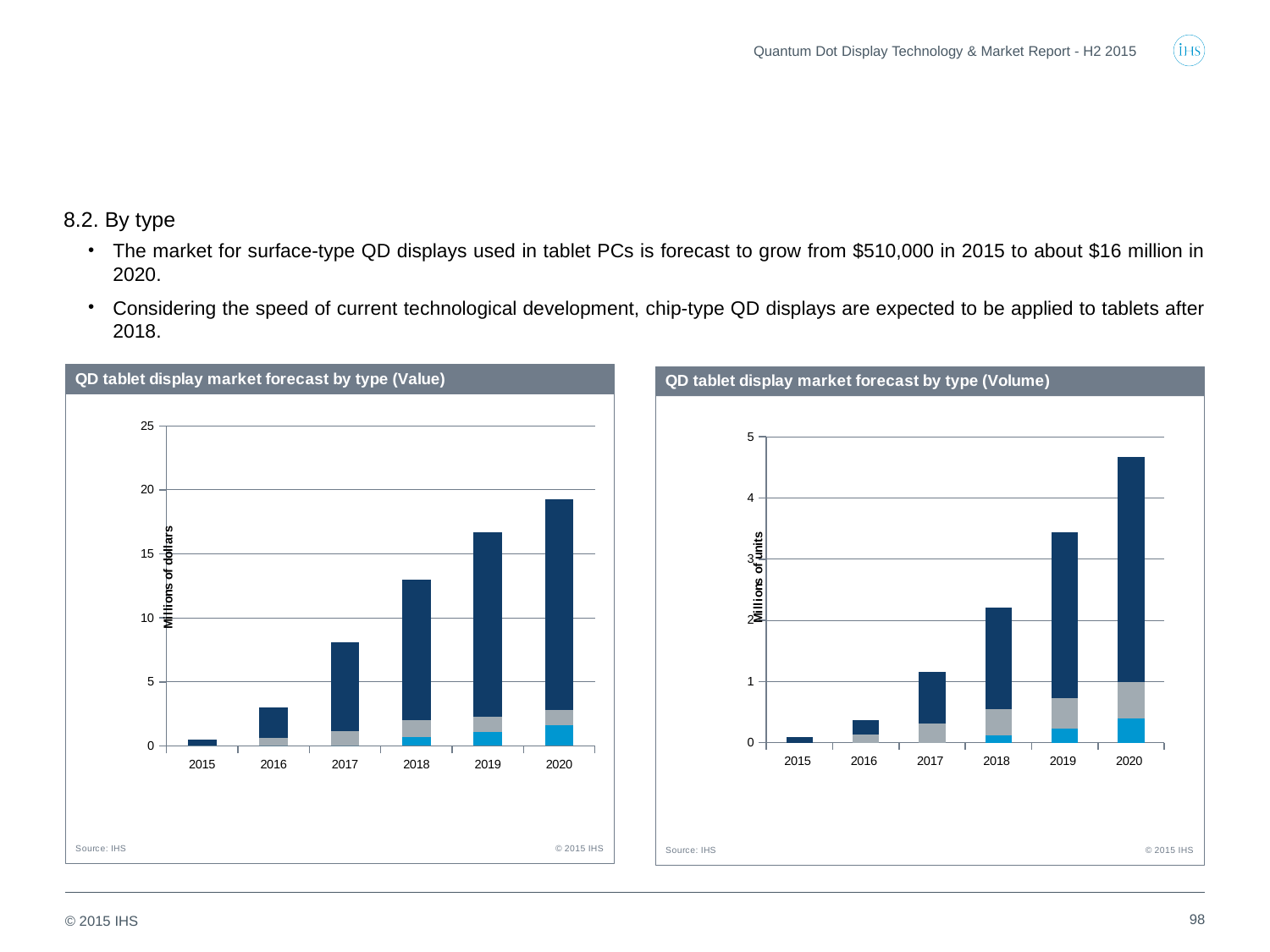

Quantum Dot Display Technology & Market Report - H2 2015
8.2. By type
The market for surface-type QD displays used in tablet PCs is forecast to grow from $510,000 in 2015 to about $16 million in 2020.
Considering the speed of current technological development, chip-type QD displays are expected to be applied to tablets after 2018.

### Chart

| Category | QD chip | QD edge | QD surface |
|---|---|---|---|
| 2015 | 0.0 | 0.0 | 0.5062331380231561 |
| 2016 | 0.0 | 0.6195114912272395 | 2.3746203819470972 |
| 2017 | 0.0 | 1.1291895826748195 | 6.967612104034205 |
| 2018 | 0.707472439675139 | 1.2935110381451012 | 11.000875321209417 |
| 2019 | 1.0596322318543308 | 1.2395888141973954 | 14.396847047773605 |
| 2020 | 1.5803497983017987 | 1.2241919807386432 | 16.489286625506733 |

### Chart

| Category | QD-chip | QD-edge | QD-surface |
|---|---|---|---|
| 2015 | 0.0 | 0.0 | 0.09428625037 |
| 2016 | 0.0 | 0.13443956857572 | 0.23325939948659996 |
| 2017 | 0.0 | 0.30873563081757 | 0.8507551795125 |
| 2018 | 0.11674347924739999 | 0.42538888686008 | 1.6631349096605 |
| 2019 | 0.22698777086408 | 0.49573769215984 | 2.7173274490216 |
| 2020 | 0.39404923476415 | 0.592966471202 | 3.6874359649374 |
98